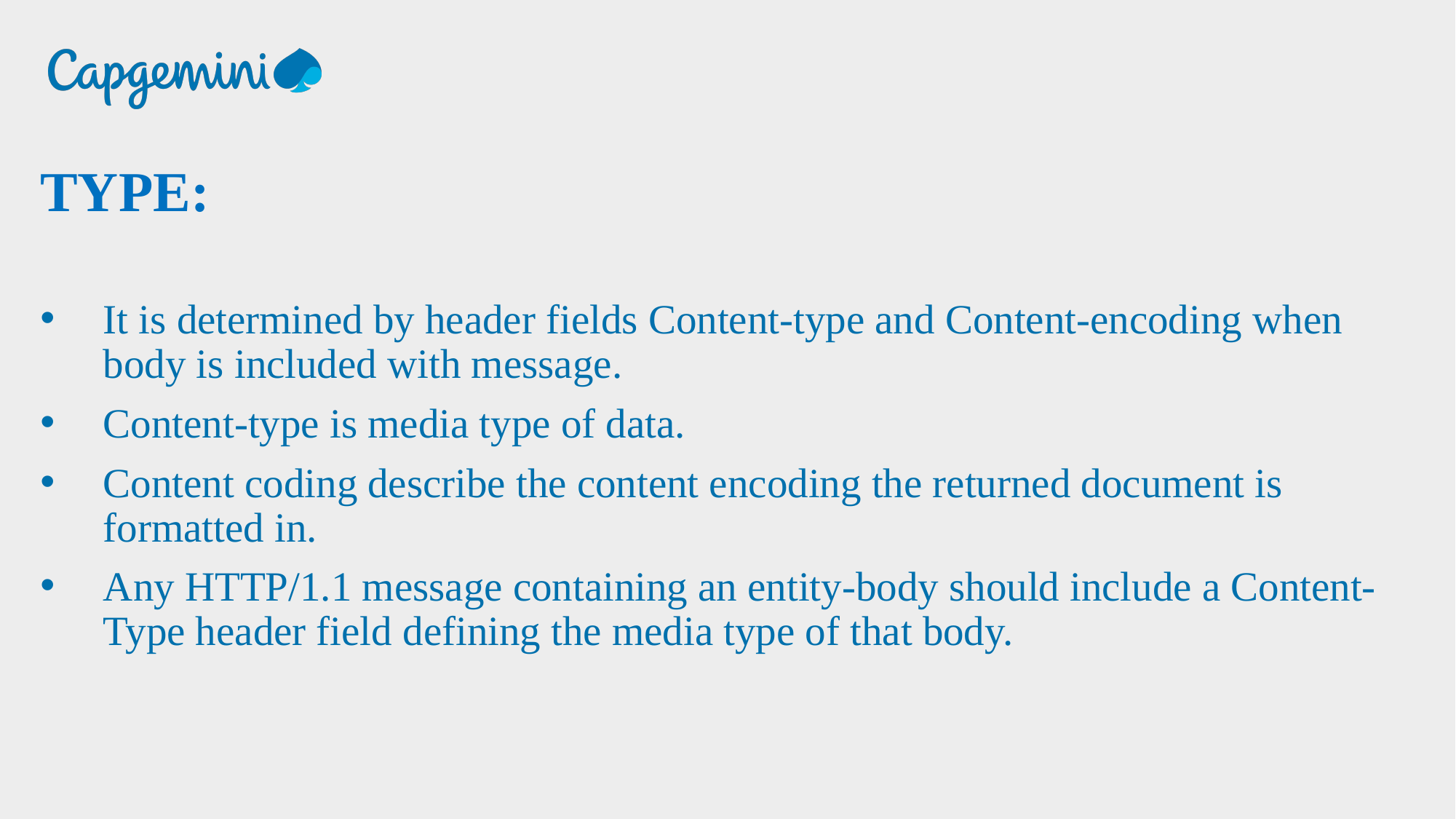

TYPE:

It is determined by header fields Content-type and Content-encoding when body is included with message.
Content-type is media type of data.
Content coding describe the content encoding the returned document is formatted in.
Any HTTP/1.1 message containing an entity-body should include a Content-Type header field defining the media type of that body.